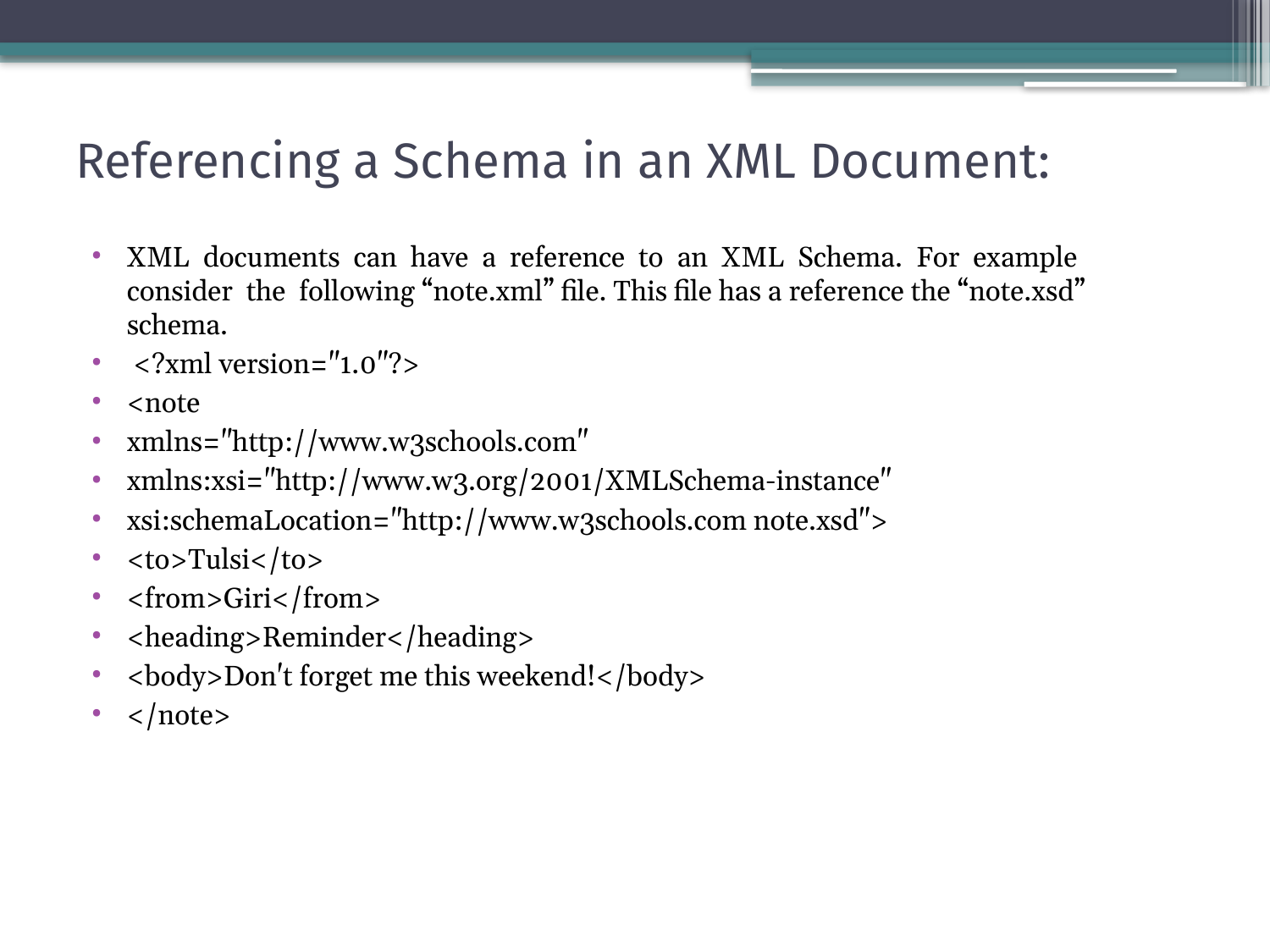

# Referencing a Schema in an XML Document:
XML  documents  can  have  a  reference  to  an  XML  Schema.  For  example  consider  the  following “note.xml” file. This file has a reference the “note.xsd” schema.
 <?xml version="1.0"?>
<note
xmlns="http://www.w3schools.com"
xmlns:xsi="http://www.w3.org/2001/XMLSchema-instance"
xsi:schemaLocation="http://www.w3schools.com note.xsd">
<to>Tulsi</to>
<from>Giri</from>
<heading>Reminder</heading>
<body>Don't forget me this weekend!</body>
</note>